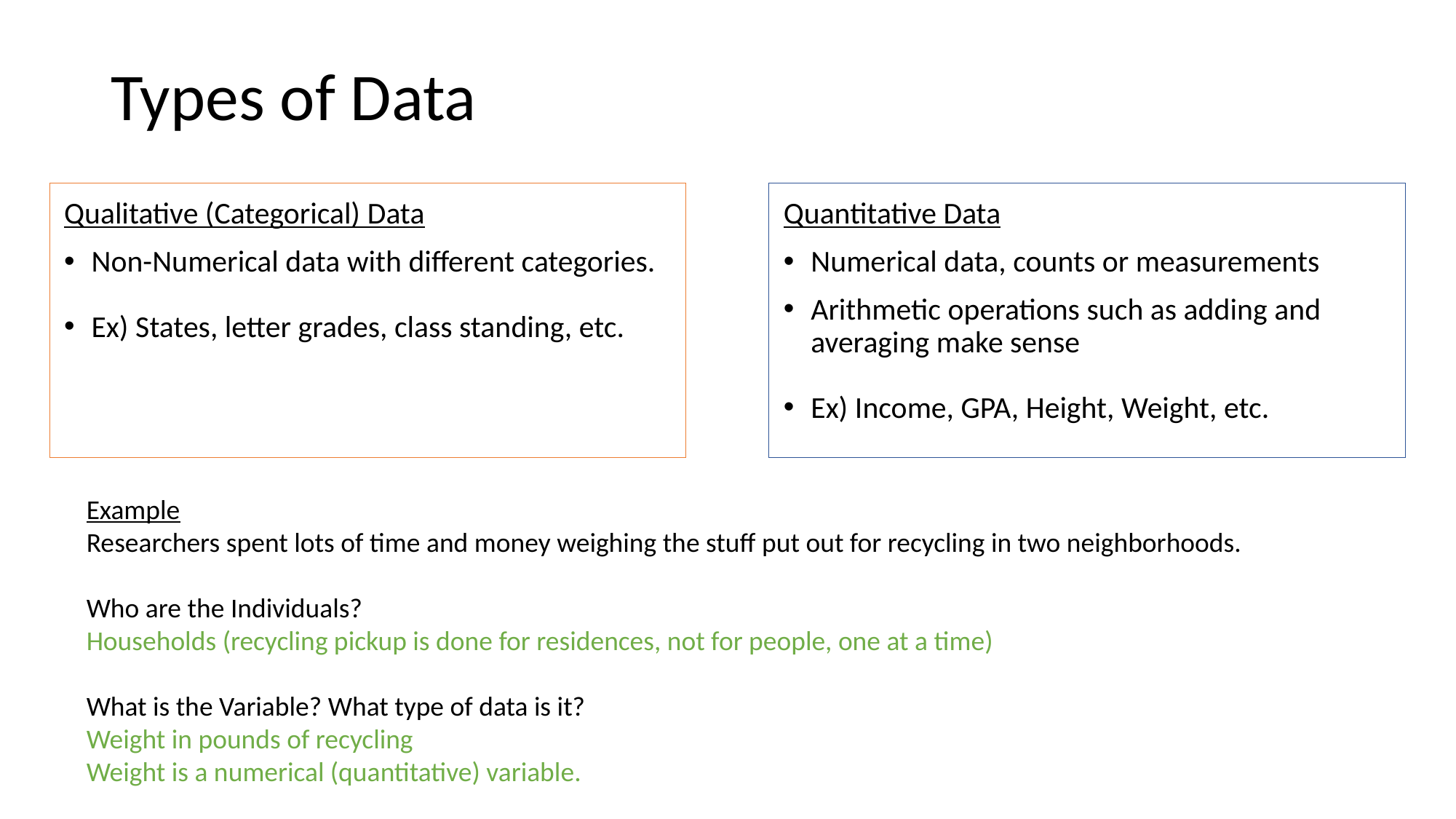

# Types of Data
Qualitative (Categorical) Data
Non-Numerical data with different categories.
Ex) States, letter grades, class standing, etc.

Quantitative Data
Numerical data, counts or measurements
Arithmetic operations such as adding and averaging make sense
Ex) Income, GPA, Height, Weight, etc.

Example
Researchers spent lots of time and money weighing the stuff put out for recycling in two neighborhoods.

Who are the Individuals?
Households (recycling pickup is done for residences, not for people, one at a time)

What is the Variable? What type of data is it?
Weight in pounds of recycling
Weight is a numerical (quantitative) variable.